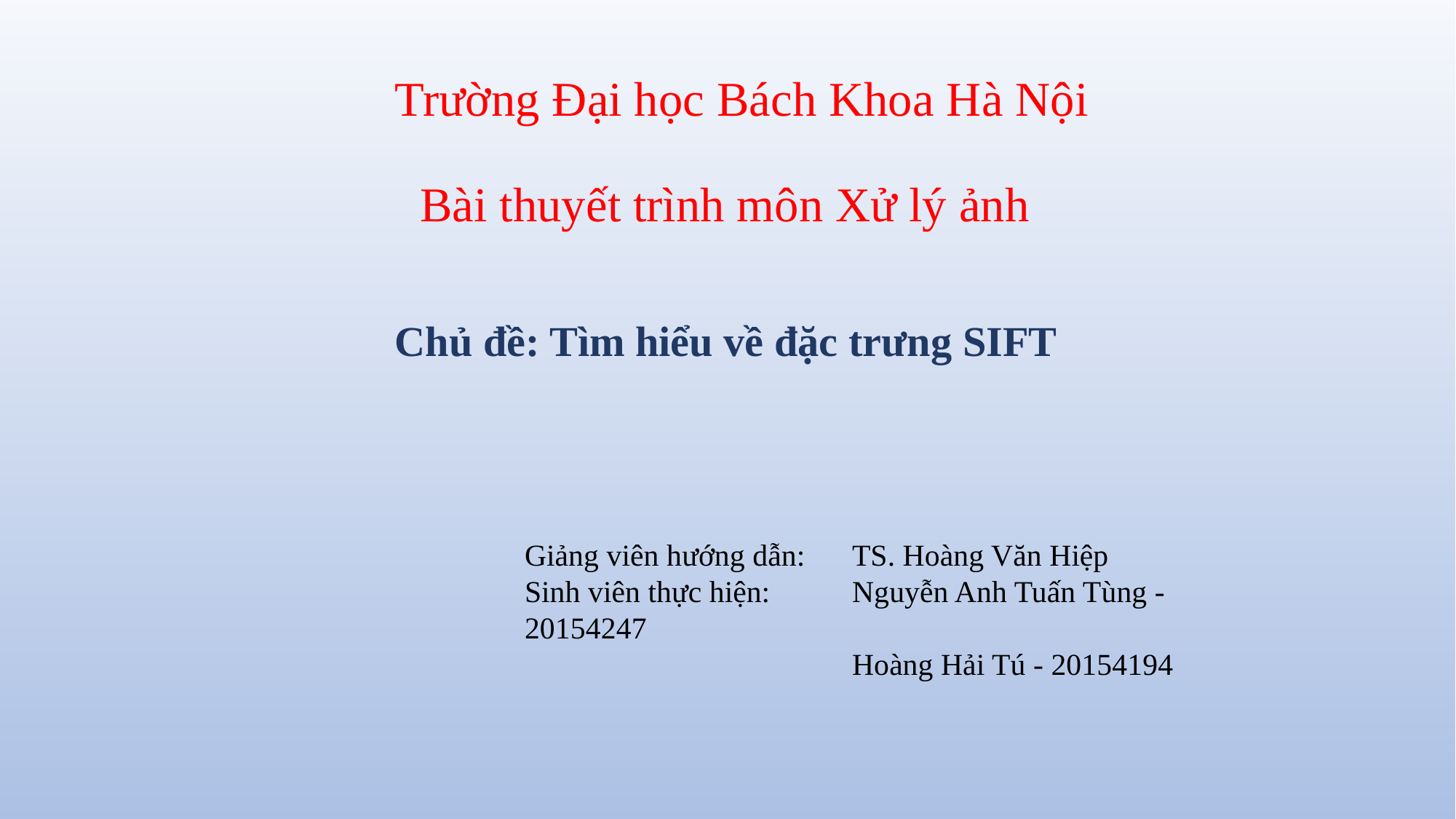

Trường Đại học Bách Khoa Hà Nội
Bài thuyết trình môn Xử lý ảnh
Chủ đề: Tìm hiểu về đặc trưng SIFT
Giảng viên hướng dẫn: 	TS. Hoàng Văn Hiệp
Sinh viên thực hiện: 	Nguyễn Anh Tuấn Tùng - 20154247
			Hoàng Hải Tú - 20154194